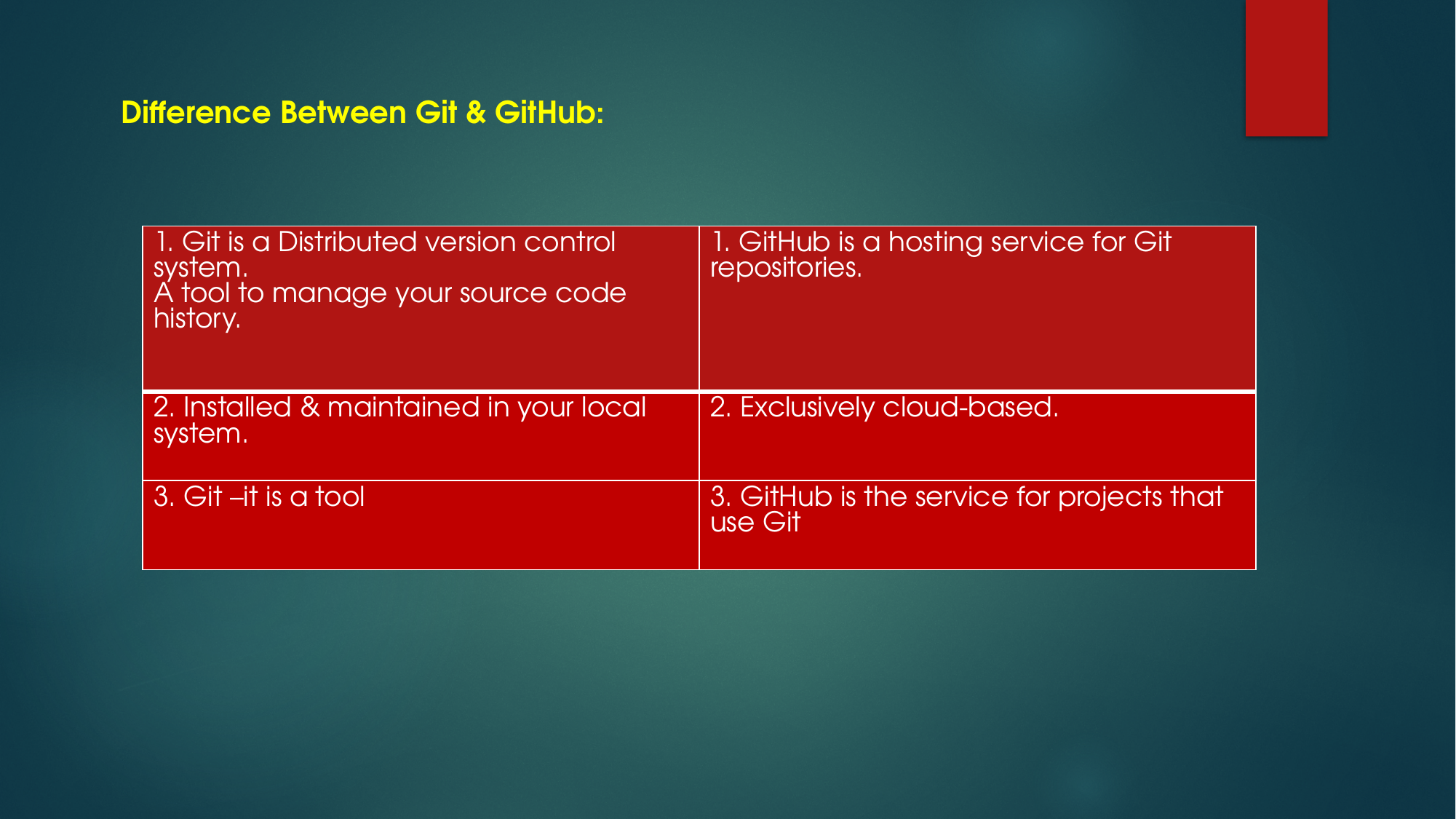

Difference Between Git & GitHub:

| 1. Git is a Distributed version control system. A tool to manage your source code history. | 1. GitHub is a hosting service for Git repositories. |
| --- | --- |
| 2. Installed & maintained in your local system. | 2. Exclusively cloud-based. |
| 3. Git –it is a tool | 3. GitHub is the service for projects that use Git |